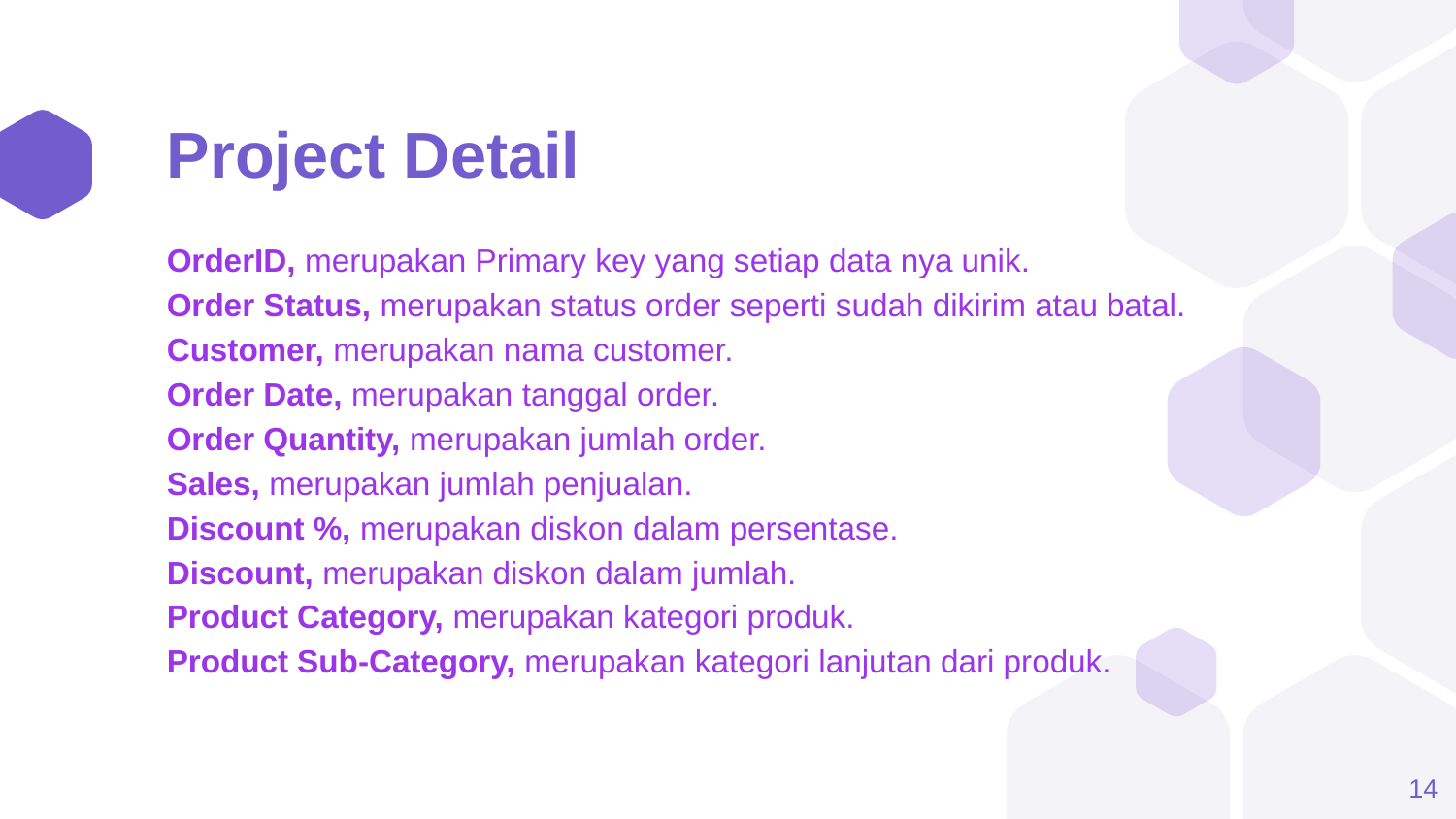

# Project Detail
OrderID, merupakan Primary key yang setiap data nya unik.
Order Status, merupakan status order seperti sudah dikirim atau batal.
Customer, merupakan nama customer.
Order Date, merupakan tanggal order.
Order Quantity, merupakan jumlah order.
Sales, merupakan jumlah penjualan.
Discount %, merupakan diskon dalam persentase.
Discount, merupakan diskon dalam jumlah.
Product Category, merupakan kategori produk.
Product Sub-Category, merupakan kategori lanjutan dari produk.
14